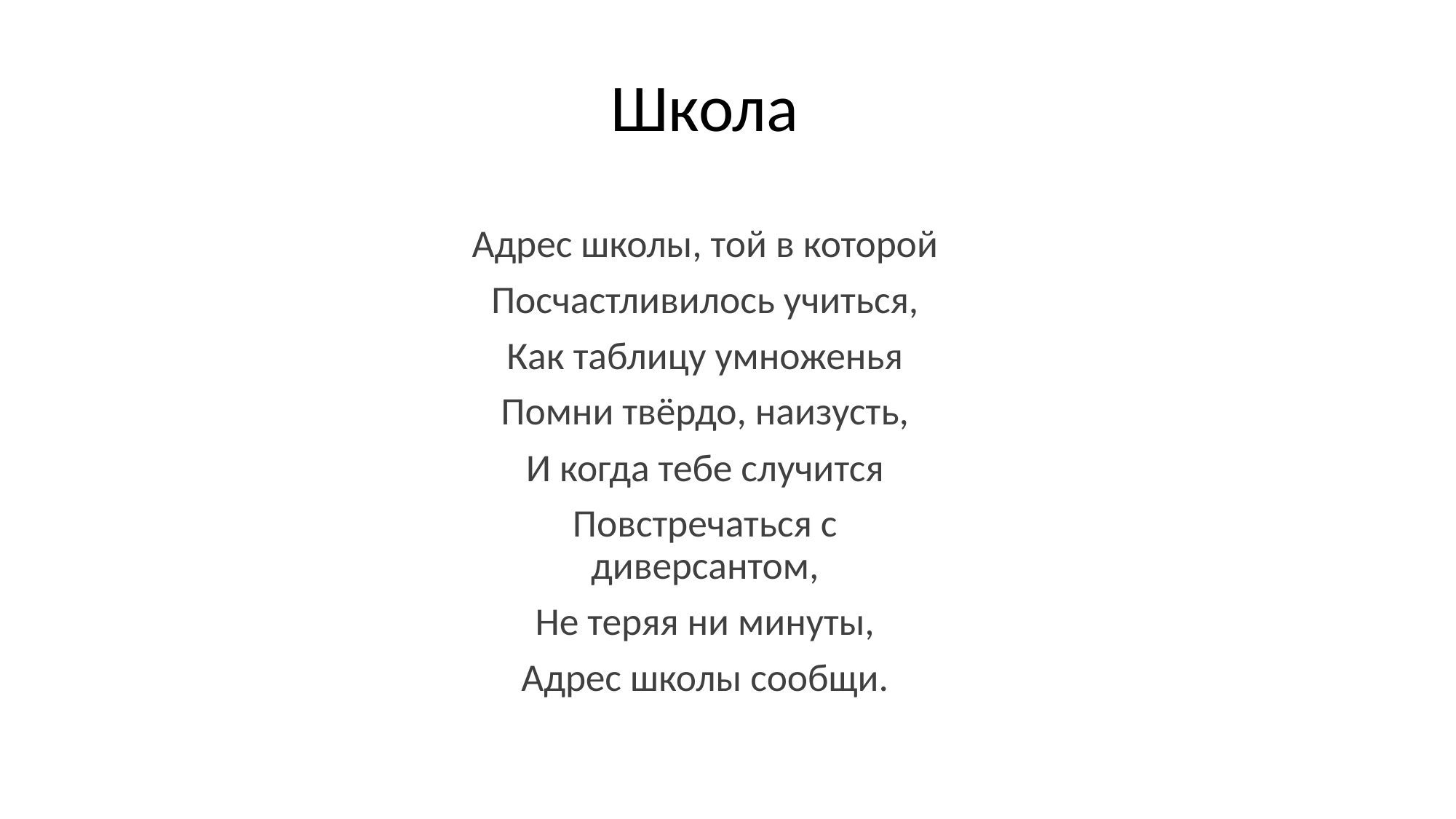

# Школа
Адрес школы, той в которой
Посчастливилось учиться,
Как таблицу умноженья
Помни твёрдо, наизусть,
И когда тебе случится
Повстречаться с диверсантом,
Не теряя ни минуты,
Адрес школы сообщи.